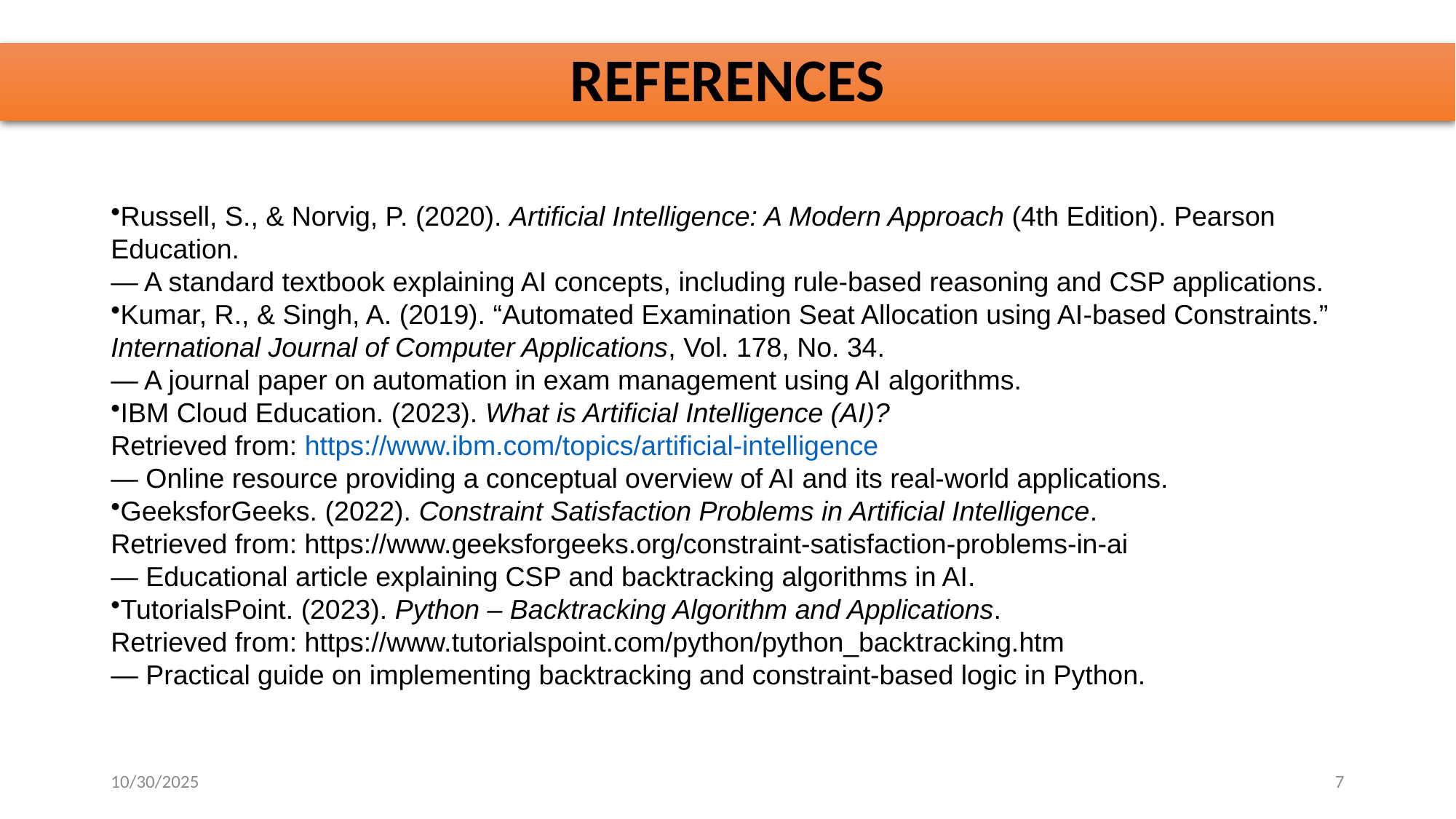

# REFERENCES
Russell, S., & Norvig, P. (2020). Artificial Intelligence: A Modern Approach (4th Edition). Pearson Education.
— A standard textbook explaining AI concepts, including rule-based reasoning and CSP applications.
Kumar, R., & Singh, A. (2019). “Automated Examination Seat Allocation using AI-based Constraints.” International Journal of Computer Applications, Vol. 178, No. 34.
— A journal paper on automation in exam management using AI algorithms.
IBM Cloud Education. (2023). What is Artificial Intelligence (AI)?
Retrieved from: https://www.ibm.com/topics/artificial-intelligence
— Online resource providing a conceptual overview of AI and its real-world applications.
GeeksforGeeks. (2022). Constraint Satisfaction Problems in Artificial Intelligence.
Retrieved from: https://www.geeksforgeeks.org/constraint-satisfaction-problems-in-ai
— Educational article explaining CSP and backtracking algorithms in AI.
TutorialsPoint. (2023). Python – Backtracking Algorithm and Applications.
Retrieved from: https://www.tutorialspoint.com/python/python_backtracking.htm
— Practical guide on implementing backtracking and constraint-based logic in Python.
10/30/2025
7